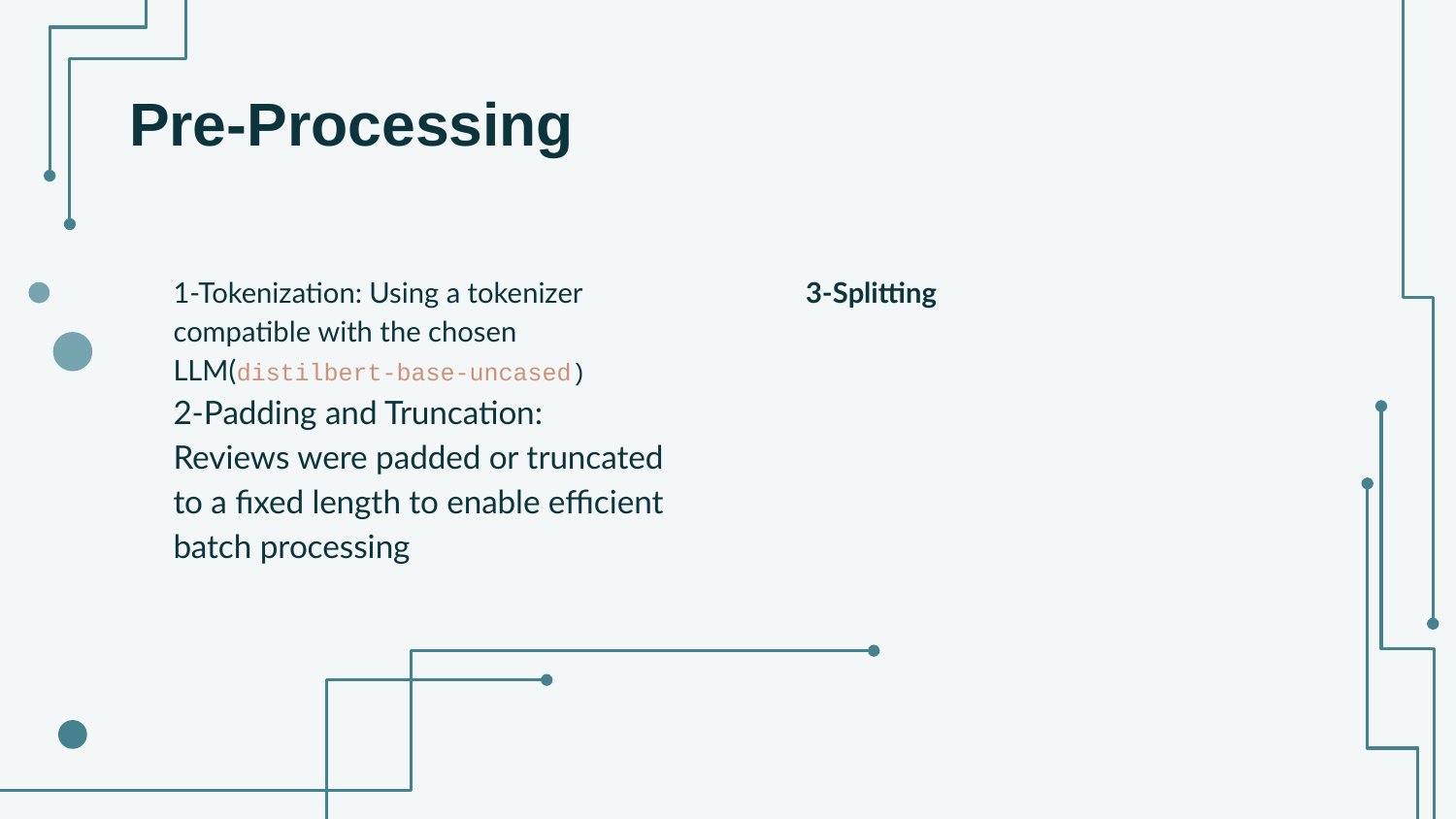

# Pre-Processing
1-Tokenization: Using a tokenizer compatible with the chosen
LLM(distilbert-base-uncased)
2-Padding and Truncation:
Reviews were padded or truncated
to a fixed length to enable efficient batch processing
3-Splitting